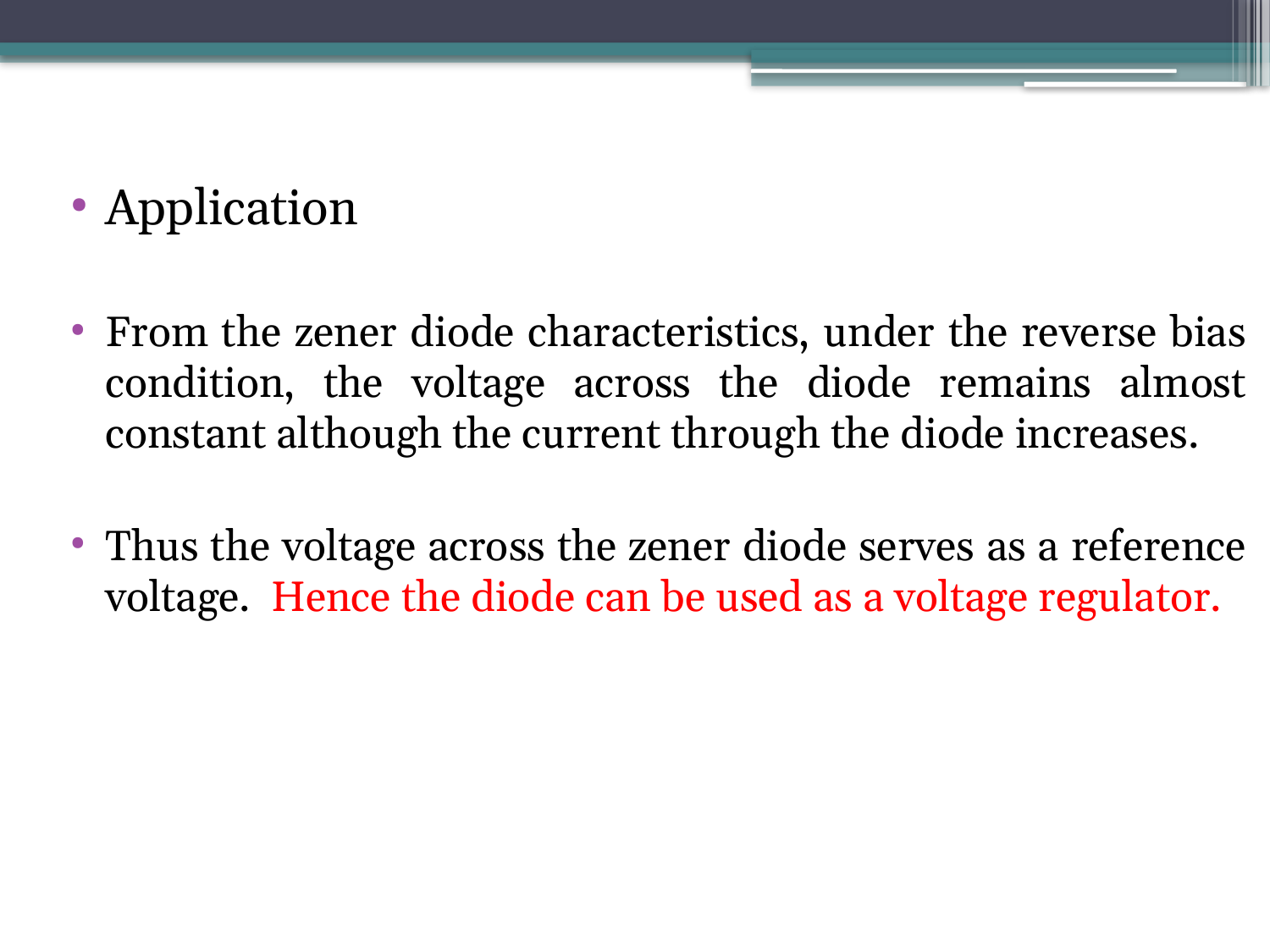

Application

From the zener diode characteristics, under the reverse bias condition, the voltage across the diode remains almost constant although the current through the diode increases.

Thus the voltage across the zener diode serves as a reference voltage.  Hence the diode can be used as a voltage regulator.